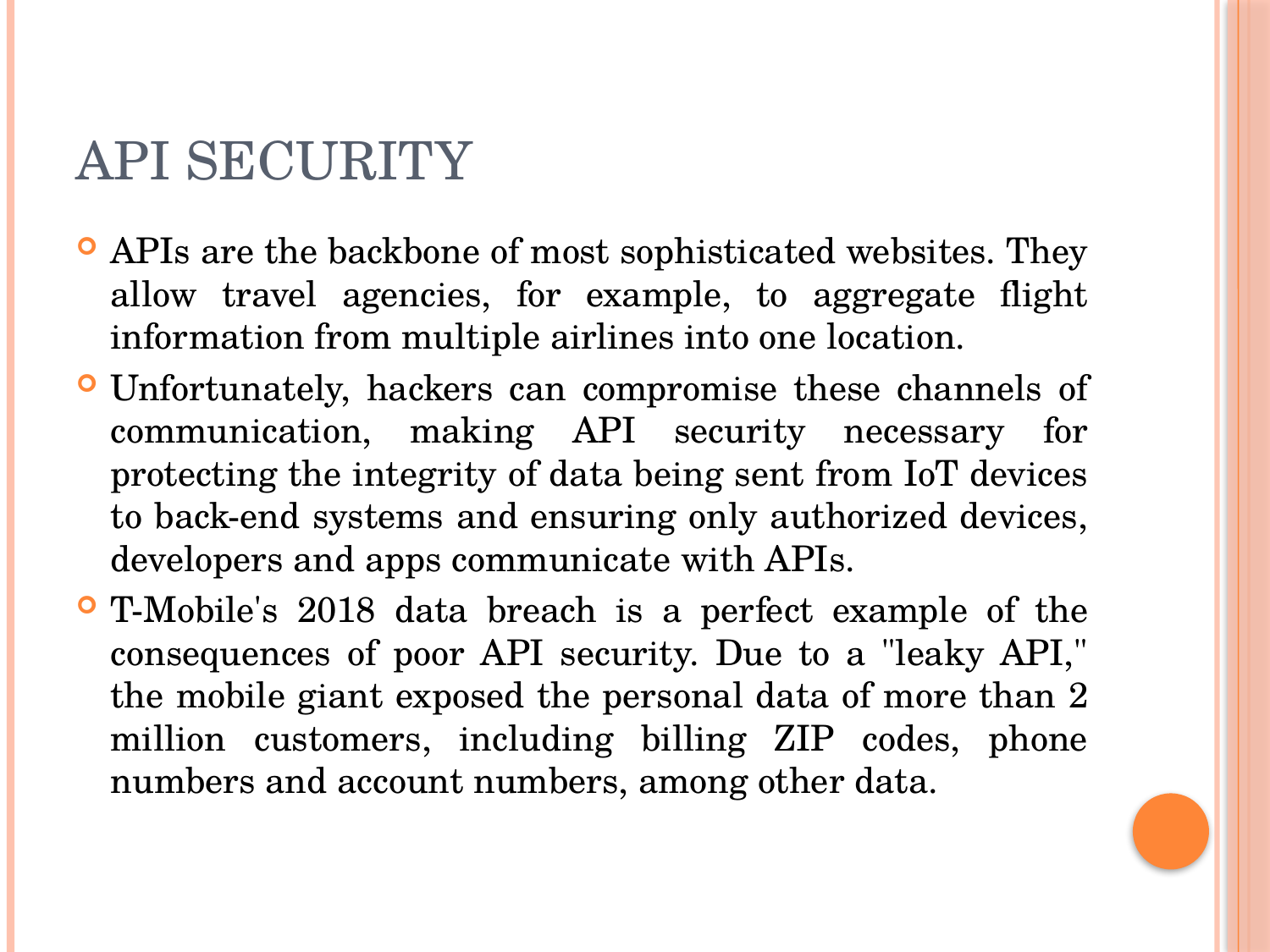

# API security
APIs are the backbone of most sophisticated websites. They allow travel agencies, for example, to aggregate flight information from multiple airlines into one location.
Unfortunately, hackers can compromise these channels of communication, making API security necessary for protecting the integrity of data being sent from IoT devices to back-end systems and ensuring only authorized devices, developers and apps communicate with APIs.
T-Mobile's 2018 data breach is a perfect example of the consequences of poor API security. Due to a "leaky API," the mobile giant exposed the personal data of more than 2 million customers, including billing ZIP codes, phone numbers and account numbers, among other data.